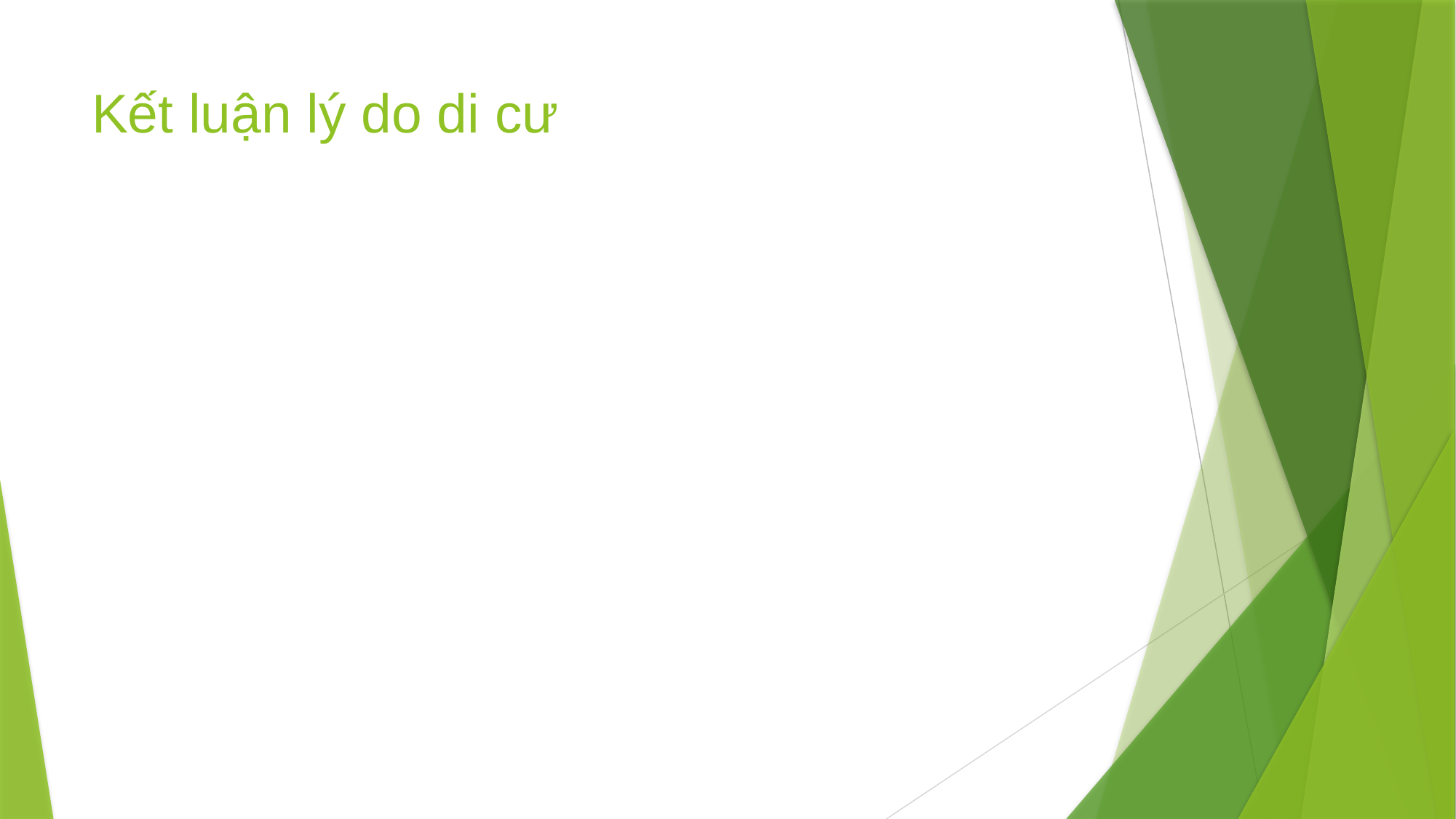

# Kết luận lý do di cư